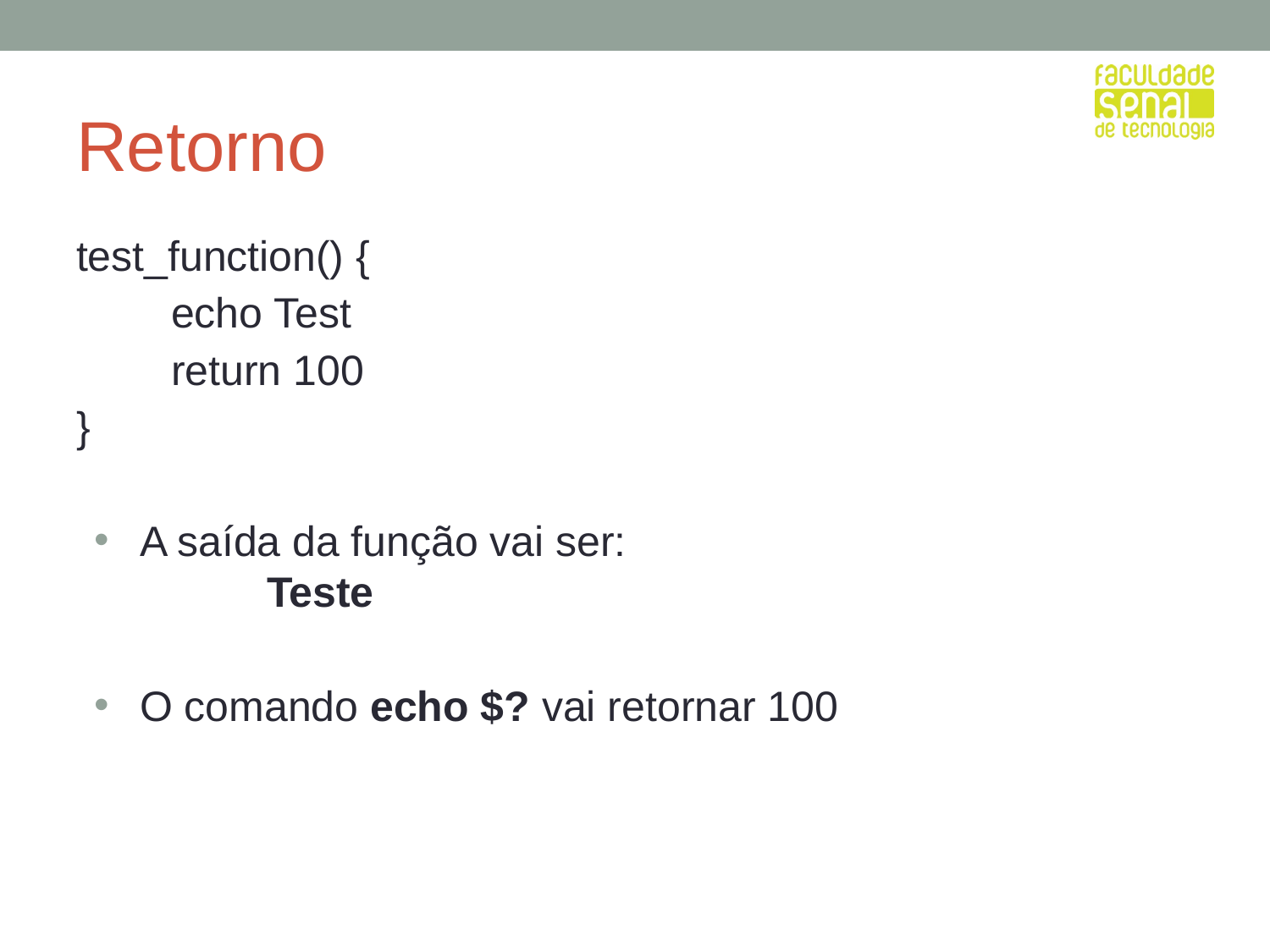

# Retorno
test_function() {
        echo Test
        return 100
}

A saída da função vai ser:
	Teste

O comando echo $? vai retornar 100